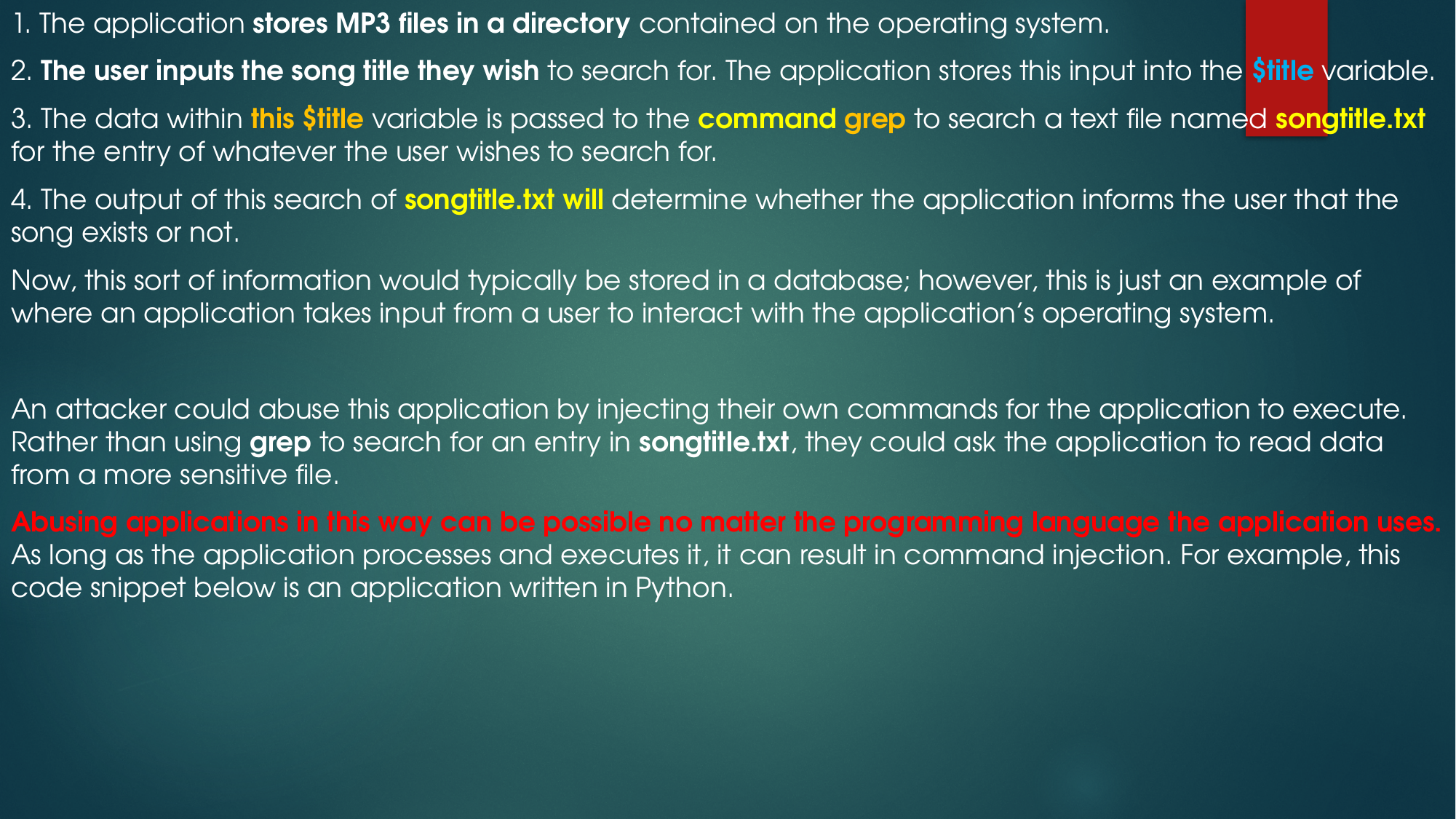

1. The application stores MP3 files in a directory contained on the operating system.
2. The user inputs the song title they wish to search for. The application stores this input into the $title variable.
3. The data within this $title variable is passed to the command grep to search a text file named songtitle.txt for the entry of whatever the user wishes to search for.
4. The output of this search of songtitle.txt will determine whether the application informs the user that the song exists or not.
Now, this sort of information would typically be stored in a database; however, this is just an example of where an application takes input from a user to interact with the application’s operating system.

An attacker could abuse this application by injecting their own commands for the application to execute. Rather than using grep to search for an entry in songtitle.txt, they could ask the application to read data from a more sensitive file.
Abusing applications in this way can be possible no matter the programming language the application uses. As long as the application processes and executes it, it can result in command injection. For example, this code snippet below is an application written in Python.